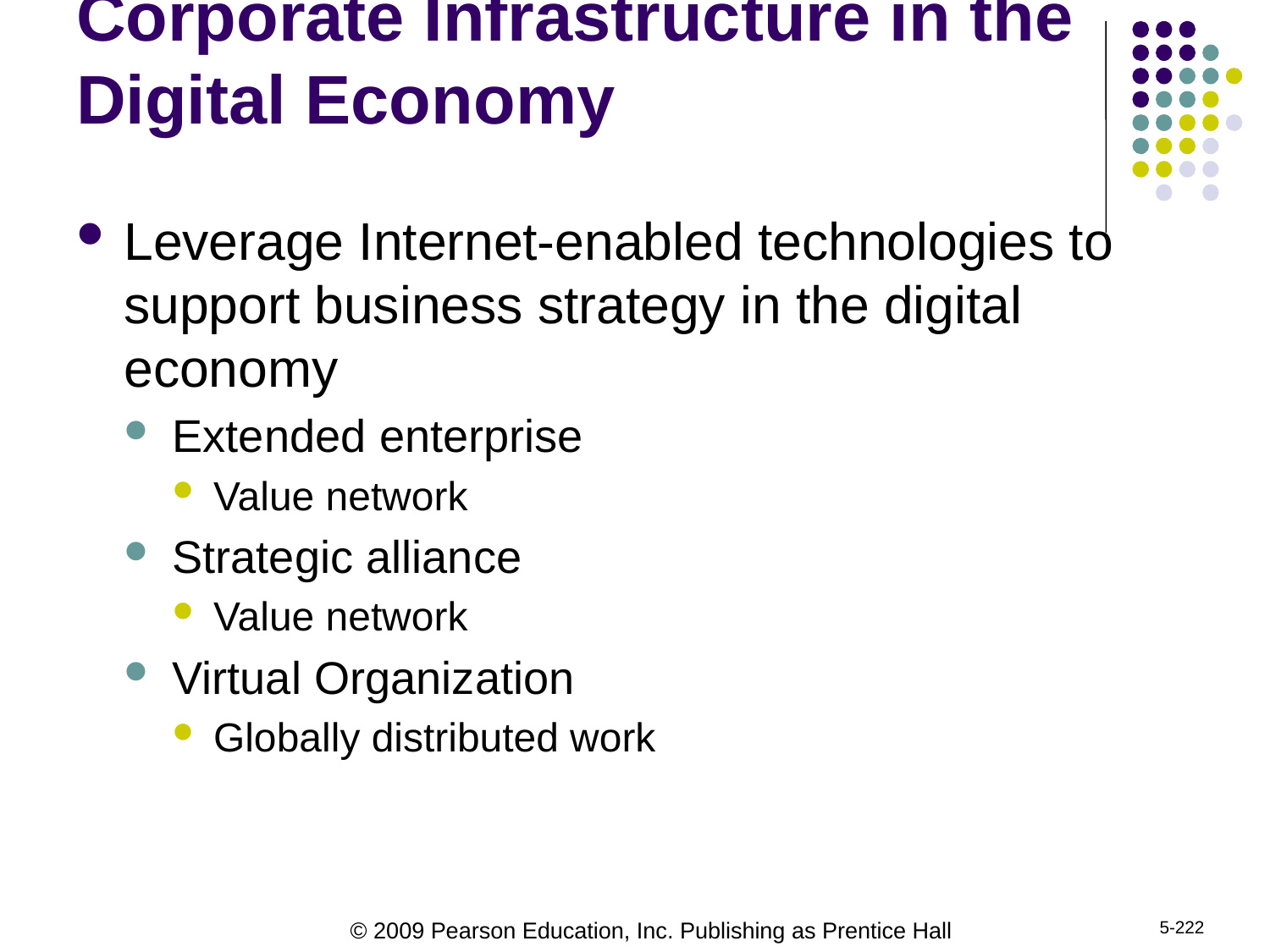

# Corporate Infrastructure in the Digital Economy
Leverage Internet-enabled technologies to support business strategy in the digital economy
Extended enterprise
Value network
Strategic alliance
Value network
Virtual Organization
Globally distributed work
5-222